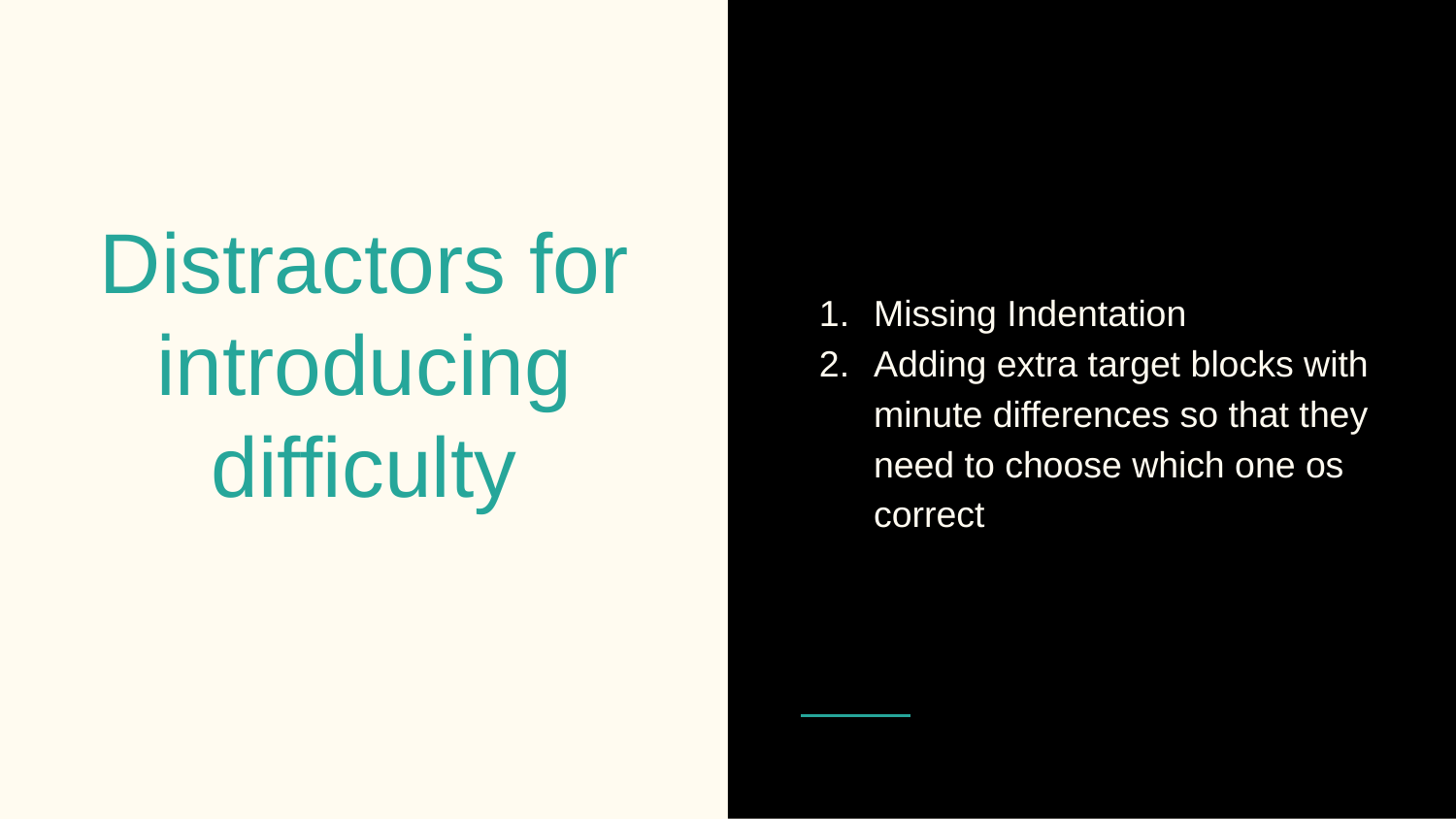

Missing Indentation
Adding extra target blocks with  minute differences so that they need to choose which one os correct
# Distractors for introducing difficulty